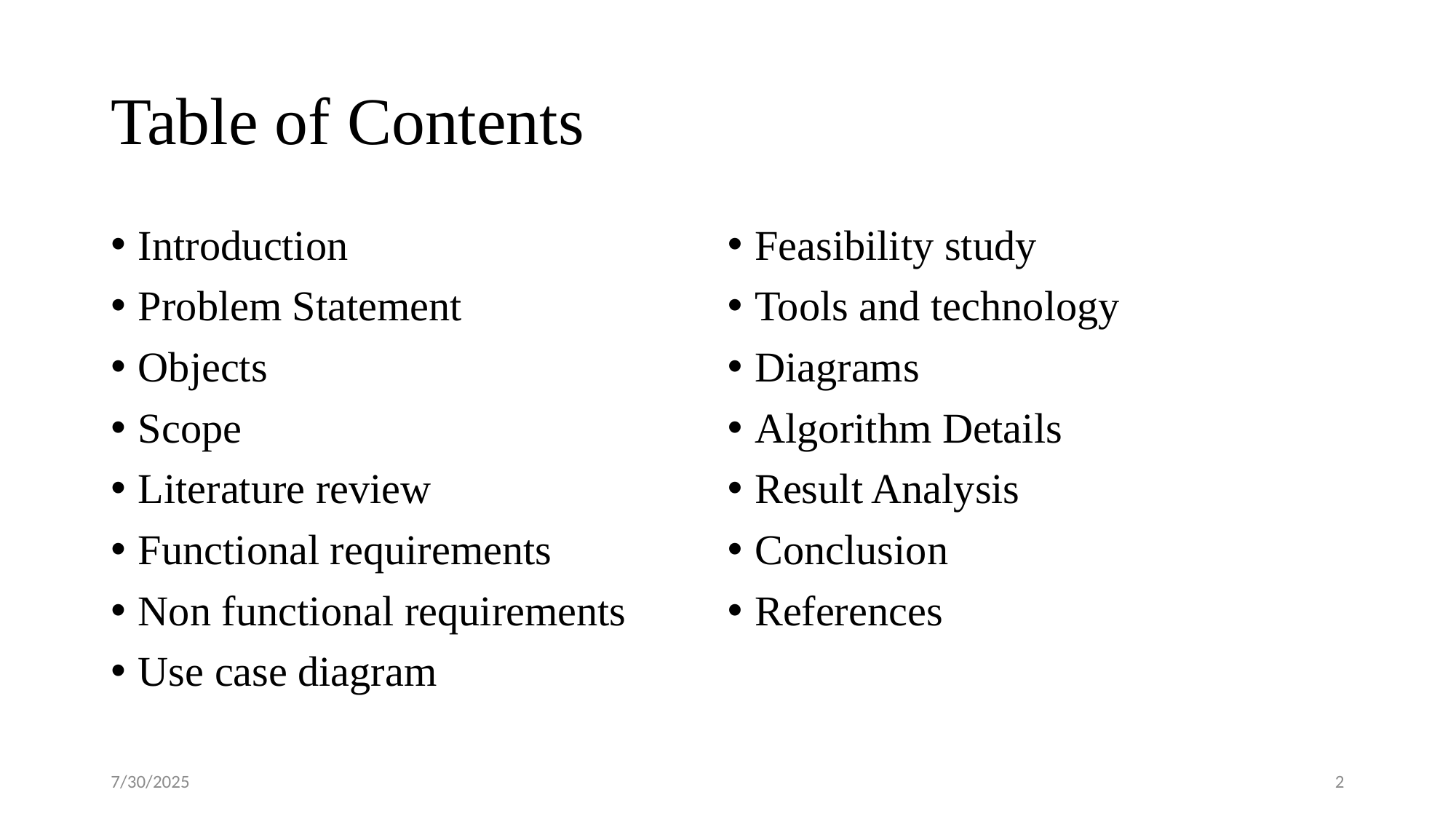

# Table of Contents
Introduction
Problem Statement
Objects
Scope
Literature review
Functional requirements
Non functional requirements
Use case diagram
Feasibility study
Tools and technology
Diagrams
Algorithm Details
Result Analysis
Conclusion
References

7/30/2025
2